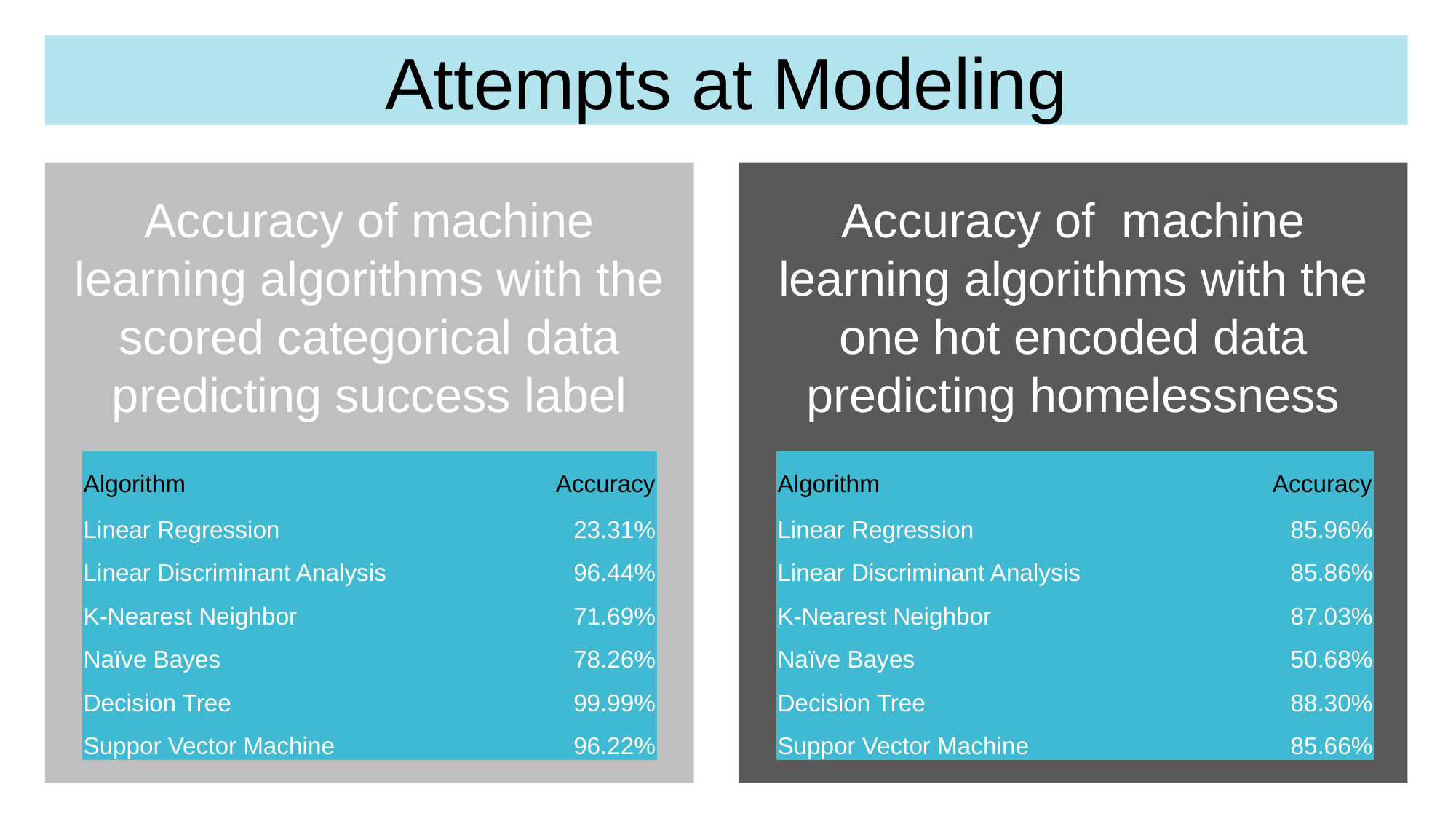

Attempts at Modeling

Accuracy of  machine learning algorithms with the one hot encoded data predicting homelessness

Accuracy of machine learning algorithms with the scored categorical data predicting success label

| Algorithm | Accuracy |
| --- | --- |
| Linear Regression | 23.31% |
| Linear Discriminant Analysis | 96.44% |
| K-Nearest Neighbor | 71.69% |
| Naïve Bayes | 78.26% |
| Decision Tree | 99.99% |
| Suppor Vector Machine | 96.22% |
| Algorithm | Accuracy |
| --- | --- |
| Linear Regression | 85.96% |
| Linear Discriminant Analysis | 85.86% |
| K-Nearest Neighbor | 87.03% |
| Naïve Bayes | 50.68% |
| Decision Tree | 88.30% |
| Suppor Vector Machine | 85.66% |